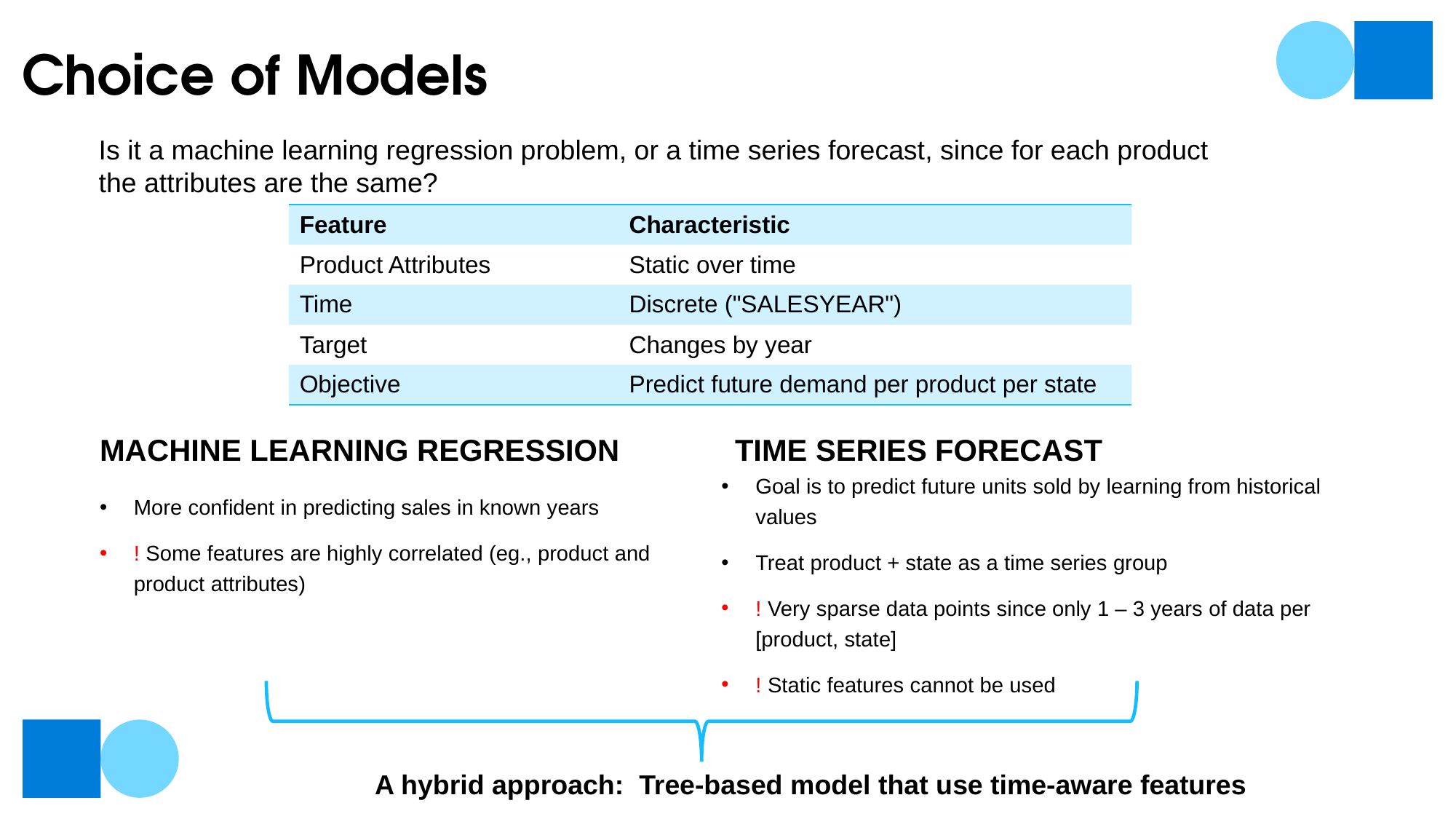

# Choice of Models
Is it a machine learning regression problem, or a time series forecast, since for each product the attributes are the same?
| Feature | Characteristic |
| --- | --- |
| Product Attributes | Static over time |
| Time | Discrete ("SALESYEAR") |
| Target | Changes by year |
| Objective | Predict future demand per product per state |
Machine learning regression
Time series forecast
Goal is to predict future units sold by learning from historical values
Treat product + state as a time series group
! Very sparse data points since only 1 – 3 years of data per [product, state]
! Static features cannot be used
More confident in predicting sales in known years
! Some features are highly correlated (eg., product and product attributes)

A hybrid approach:  Tree-based model that use time-aware features